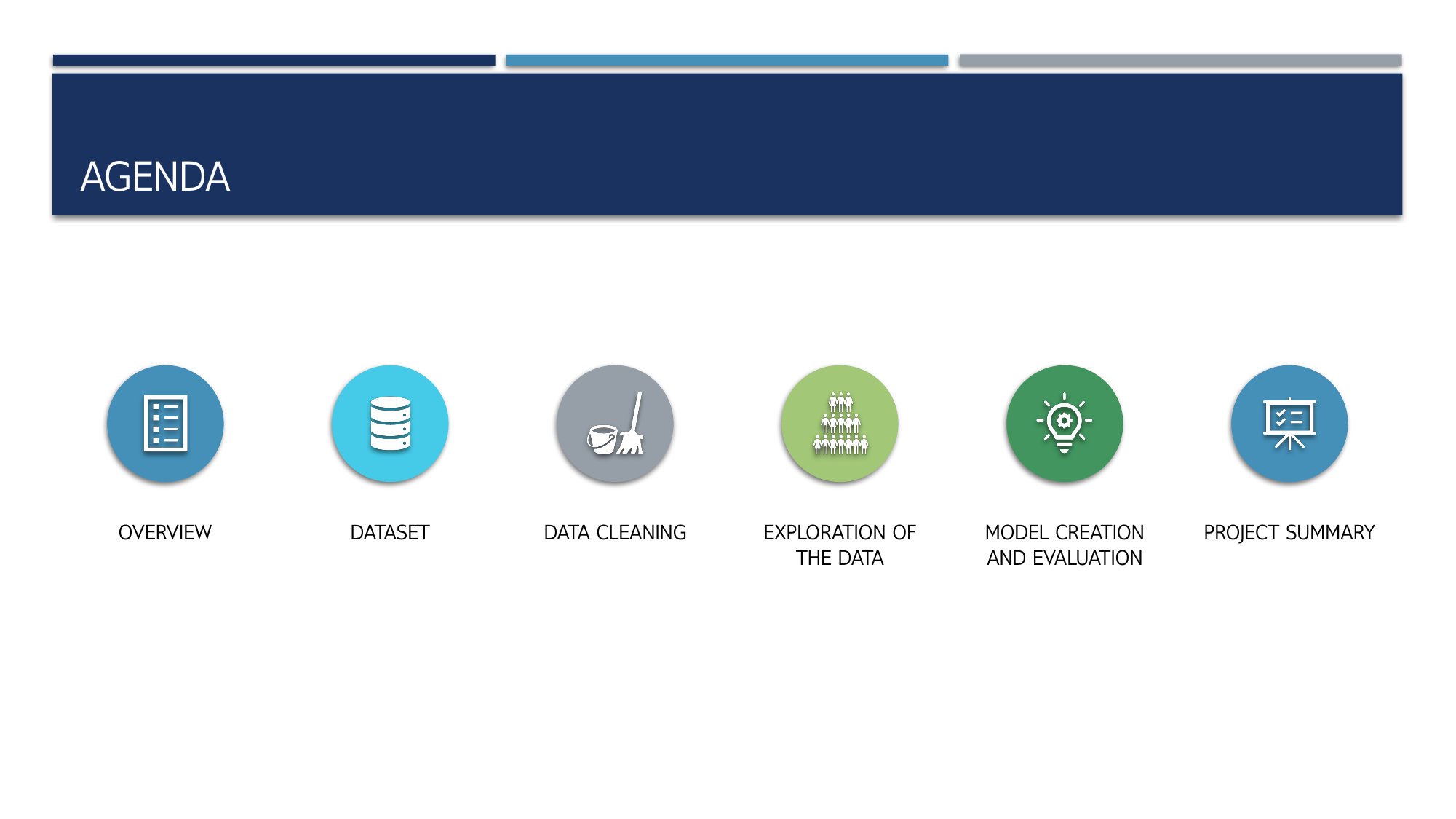

# Agenda
Overview
Dataset
Data Cleaning
Exploration of the Data
Model Creation and Evaluation
Project Summary